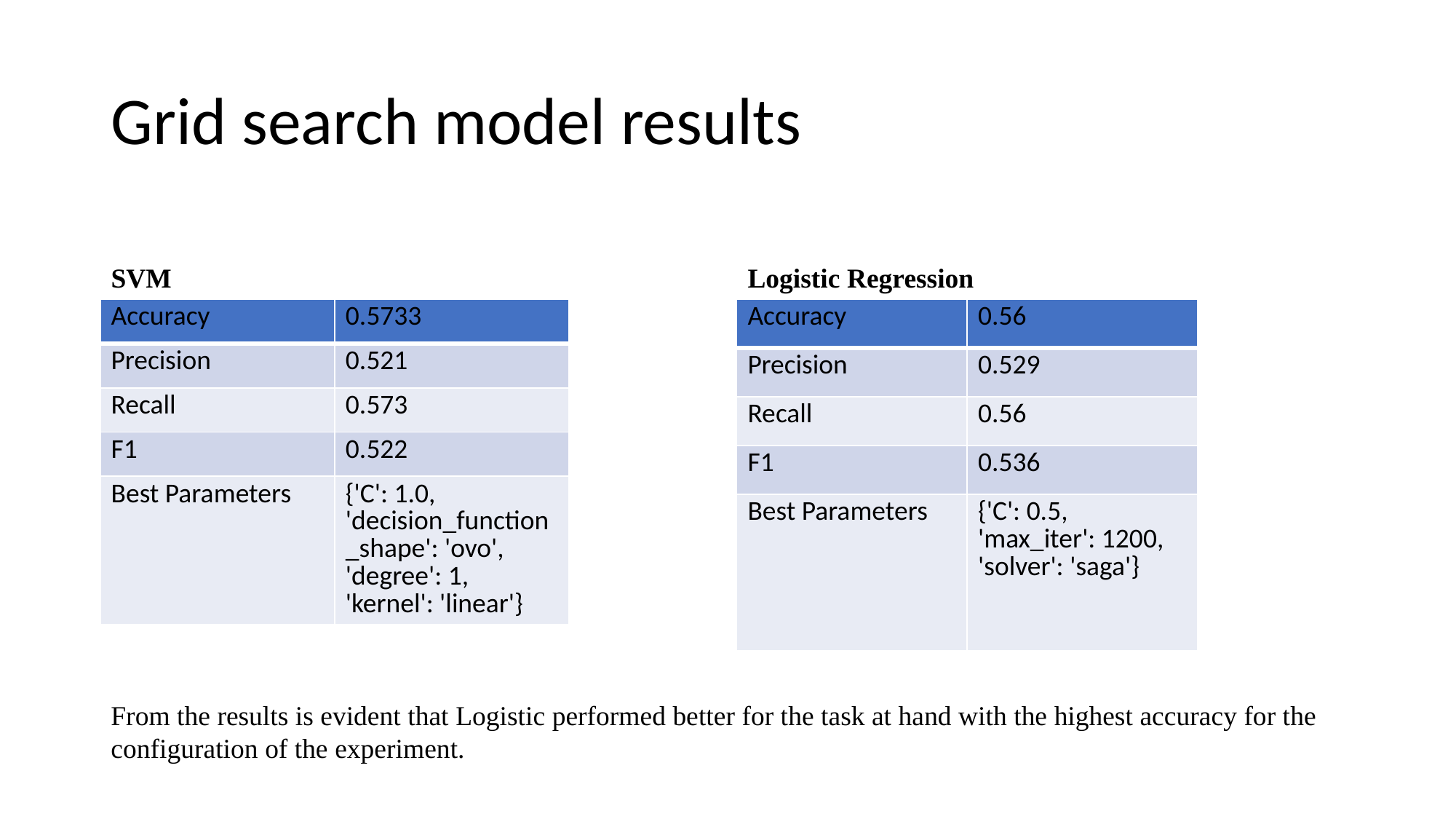

# Grid search model results
SVM
Logistic Regression
| Accuracy | 0.5733 |
| --- | --- |
| Precision | 0.521 |
| Recall | 0.573 |
| F1 | 0.522 |
| Best Parameters | {'C': 1.0, 'decision\_function\_shape': 'ovo', 'degree': 1, 'kernel': 'linear'} |
| Accuracy | 0.56 |
| --- | --- |
| Precision | 0.529 |
| Recall | 0.56 |
| F1 | 0.536 |
| Best Parameters | {'C': 0.5, 'max\_iter': 1200, 'solver': 'saga'} |
From the results is evident that Logistic performed better for the task at hand with the highest accuracy for the configuration of the experiment.